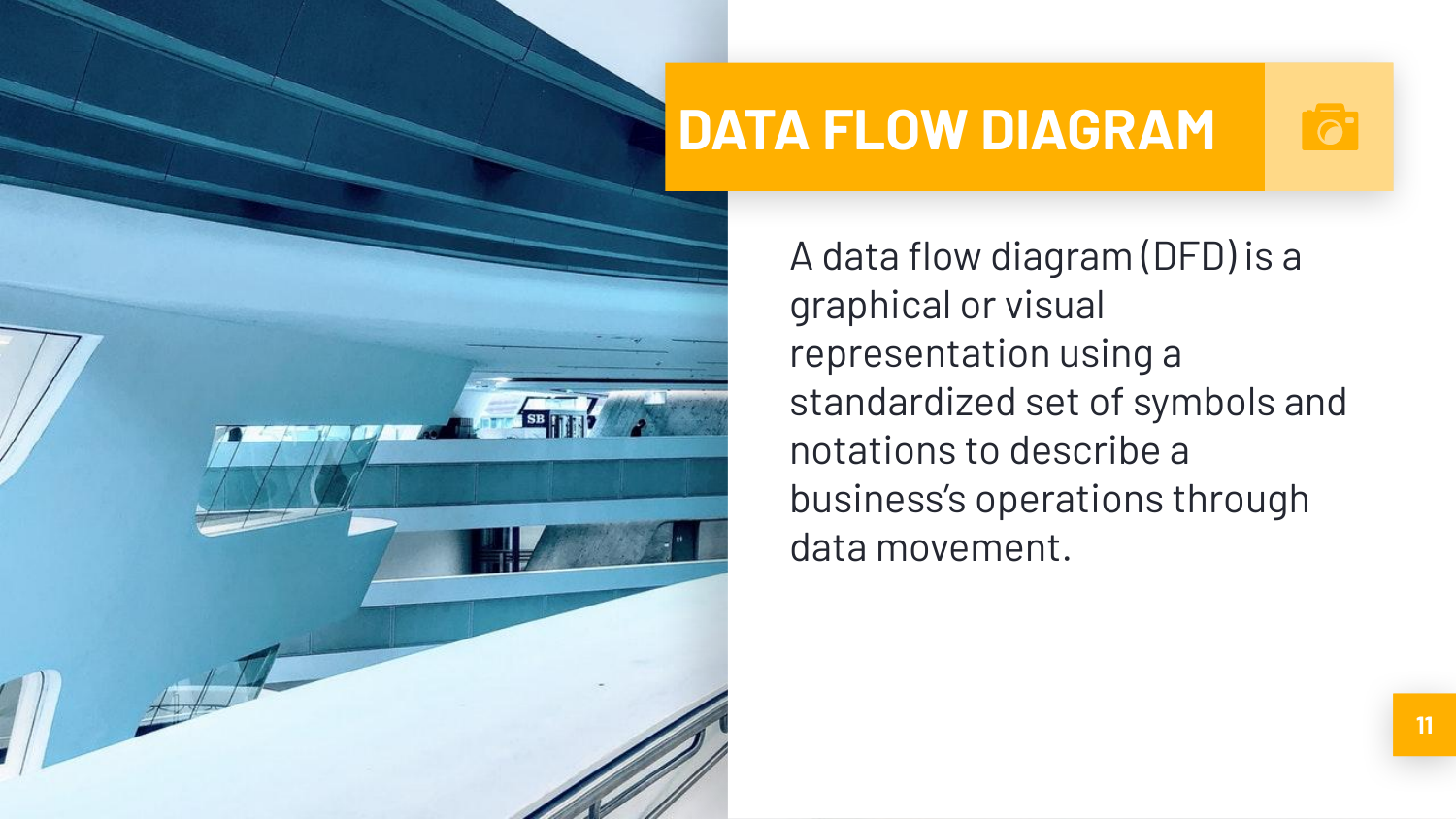

# DATA FLOW DIAGRAM

A data flow diagram (DFD) is a graphical or visual representation using a standardized set of symbols and notations to describe a business’s operations through data movement.
11